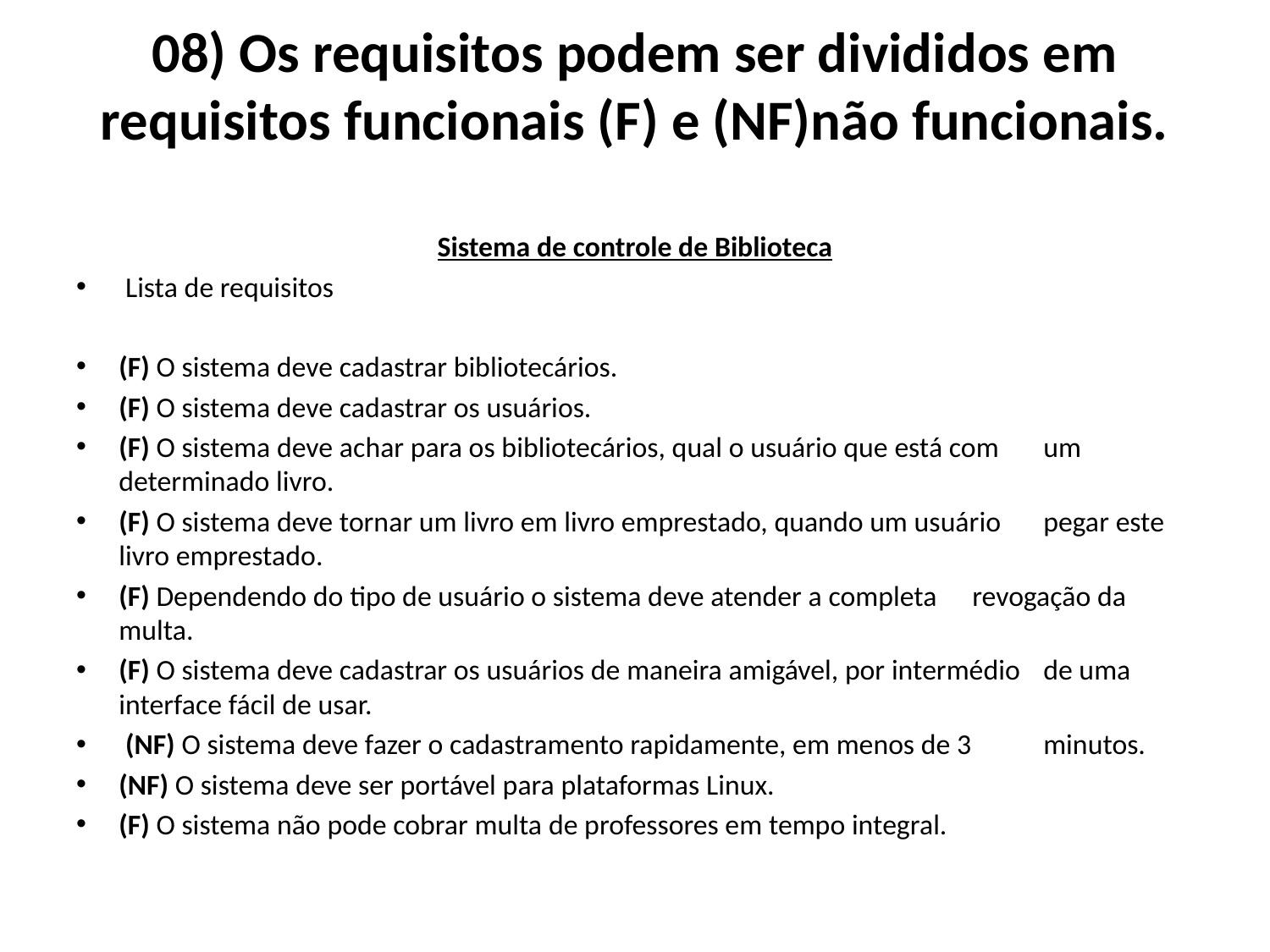

# 08) Os requisitos podem ser divididos em requisitos funcionais (F) e (NF)não funcionais.
Sistema de controle de Biblioteca
 Lista de requisitos

(F) O sistema deve cadastrar bibliotecários.
(F) O sistema deve cadastrar os usuários.
(F) O sistema deve achar para os bibliotecários, qual o usuário que está com 	um determinado livro.
(F) O sistema deve tornar um livro em livro emprestado, quando um usuário 	pegar este livro emprestado.
(F) Dependendo do tipo de usuário o sistema deve atender a completa 	revogação da multa.
(F) O sistema deve cadastrar os usuários de maneira amigável, por intermédio 	de uma interface fácil de usar.
 (NF) O sistema deve fazer o cadastramento rapidamente, em menos de 3 	minutos.
(NF) O sistema deve ser portável para plataformas Linux.
(F) O sistema não pode cobrar multa de professores em tempo integral.